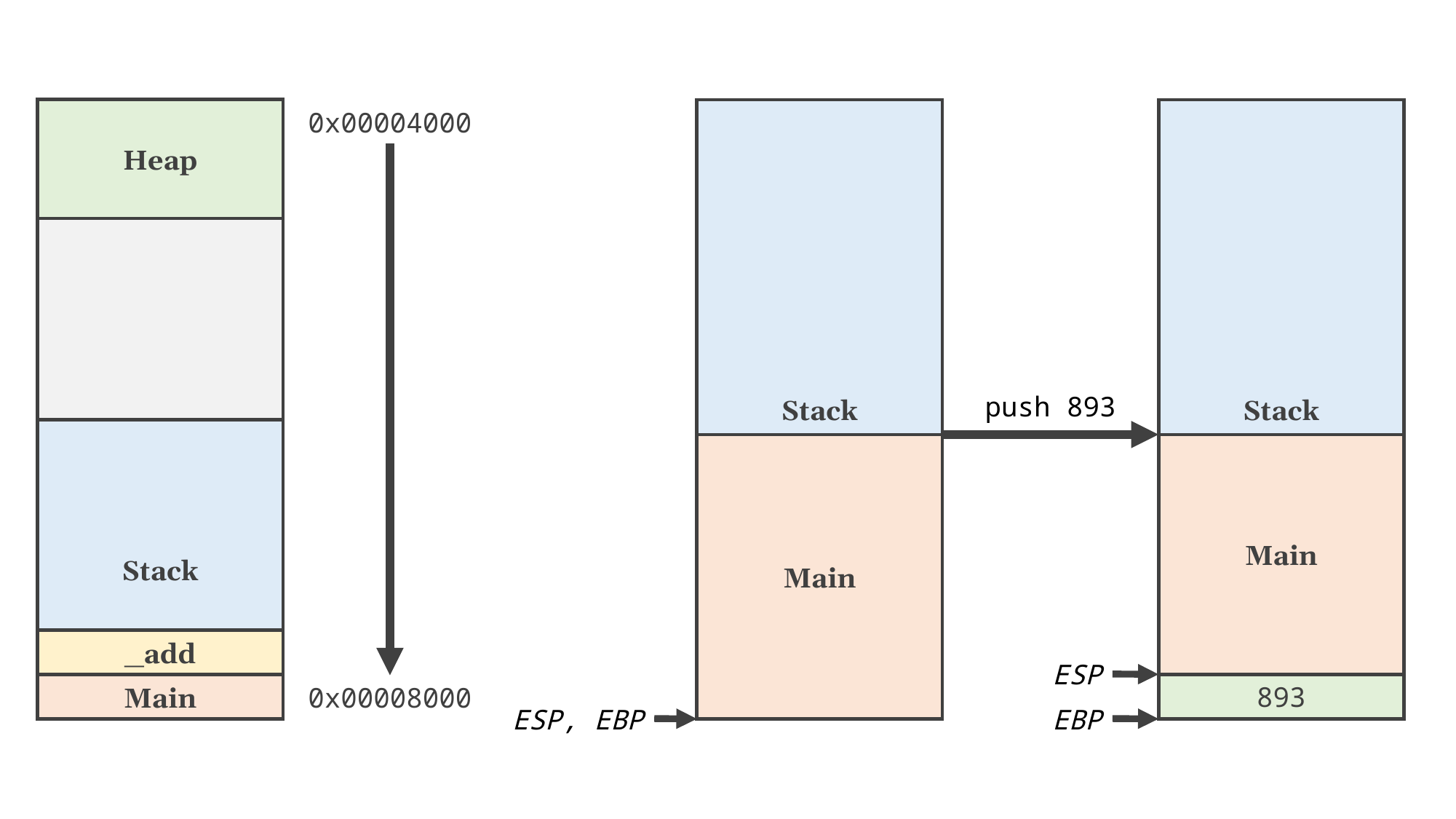

Heap
Stack
Stack

0x00004000
push 893
Stack
Main
Main
_add
ESP
893
Main
0x00008000
ESP, EBP
EBP